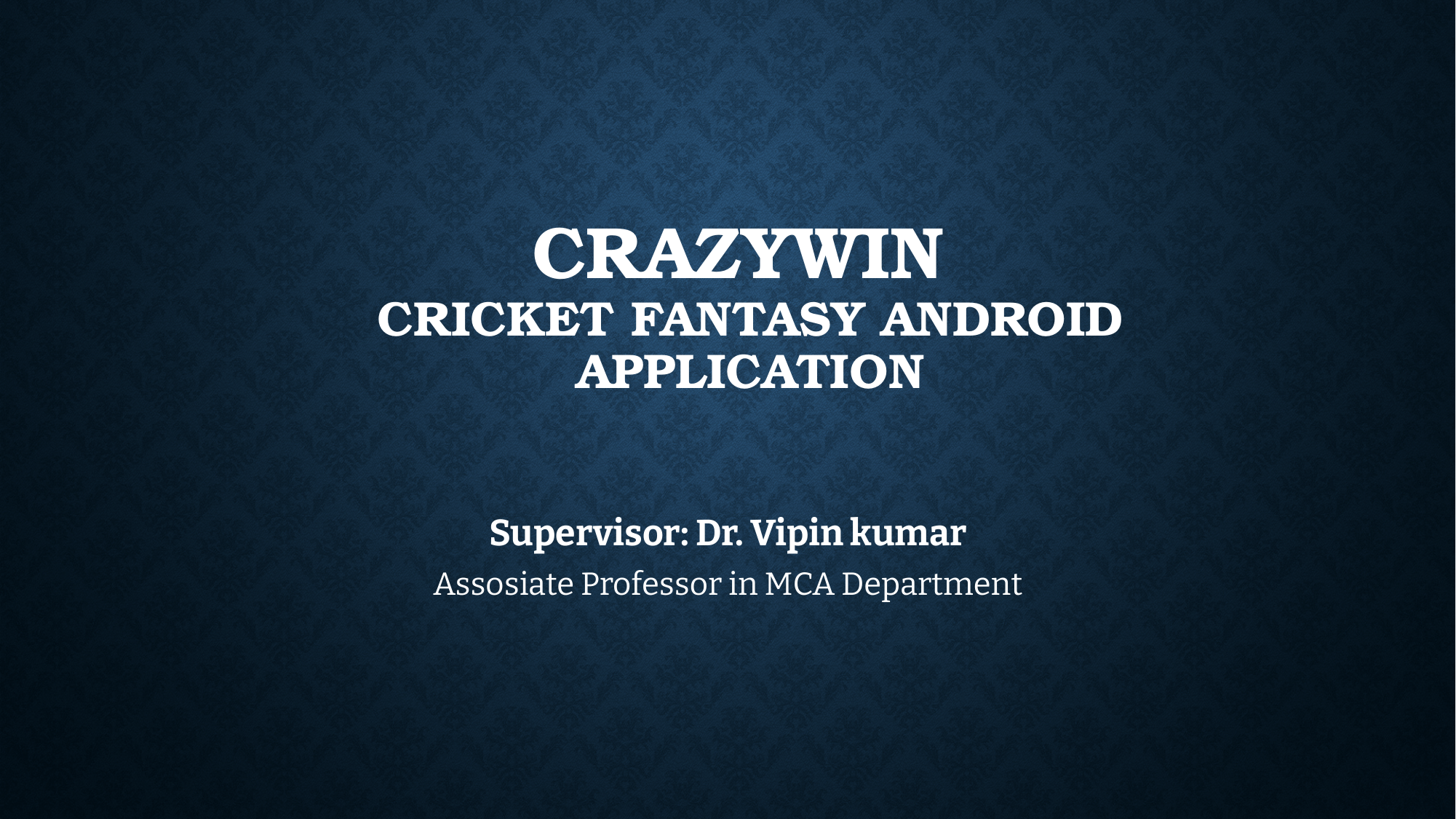

# CRAZYWIN Cricket Fantasy Android Application
Supervisor: Dr. Vipin kumar
Assosiate Professor in MCA Department